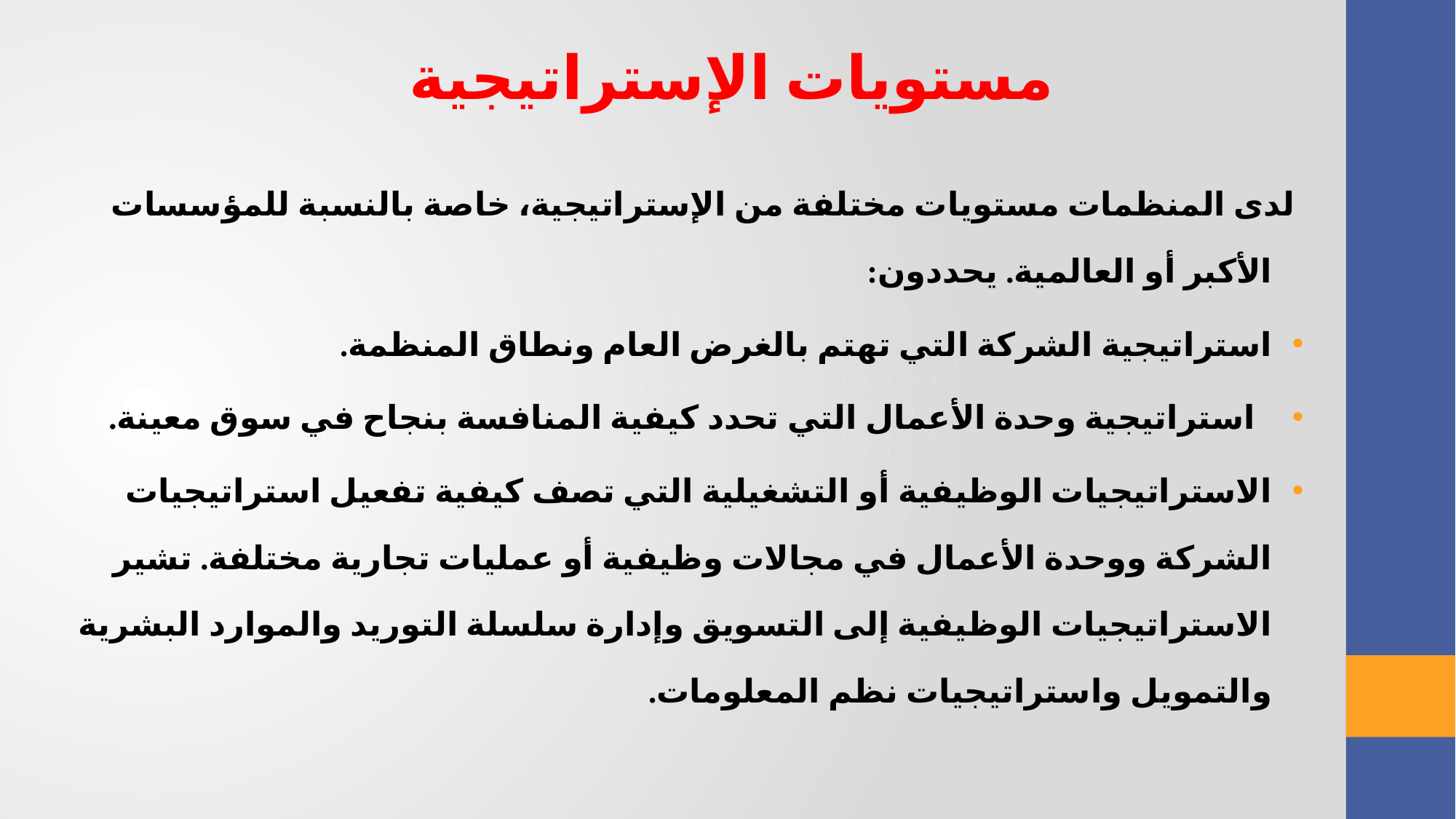

مستويات الإستراتيجية
لدى المنظمات مستويات مختلفة من الإستراتيجية، خاصة بالنسبة للمؤسسات الأكبر أو العالمية. يحددون:
استراتيجية الشركة التي تهتم بالغرض العام ونطاق المنظمة.
  استراتيجية وحدة الأعمال التي تحدد كيفية المنافسة بنجاح في سوق معينة.
الاستراتيجيات الوظيفية أو التشغيلية التي تصف كيفية تفعيل استراتيجيات الشركة ووحدة الأعمال في مجالات وظيفية أو عمليات تجارية مختلفة. تشير الاستراتيجيات الوظيفية إلى التسويق وإدارة سلسلة التوريد والموارد البشرية والتمويل واستراتيجيات نظم المعلومات.